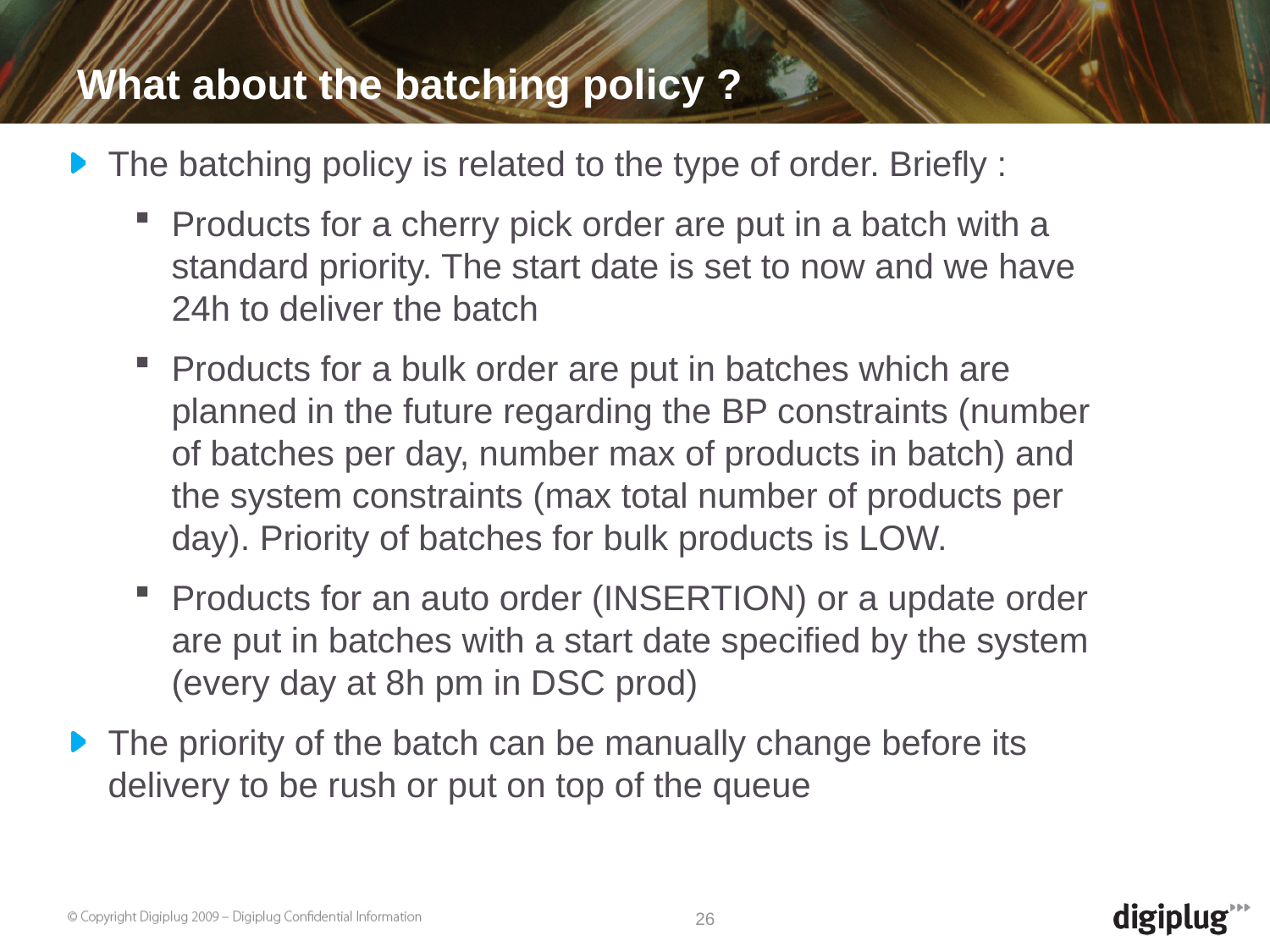

What about the batching policy ?

The batching policy is related to the type of order. Briefly :
Products for a cherry pick order are put in a batch with a standard priority. The start date is set to now and we have 24h to deliver the batch
Products for a bulk order are put in batches which are planned in the future regarding the BP constraints (number of batches per day, number max of products in batch) and the system constraints (max total number of products per day). Priority of batches for bulk products is LOW.
Products for an auto order (INSERTION) or a update order are put in batches with a start date specified by the system (every day at 8h pm in DSC prod)
The priority of the batch can be manually change before its delivery to be rush or put on top of the queue

26